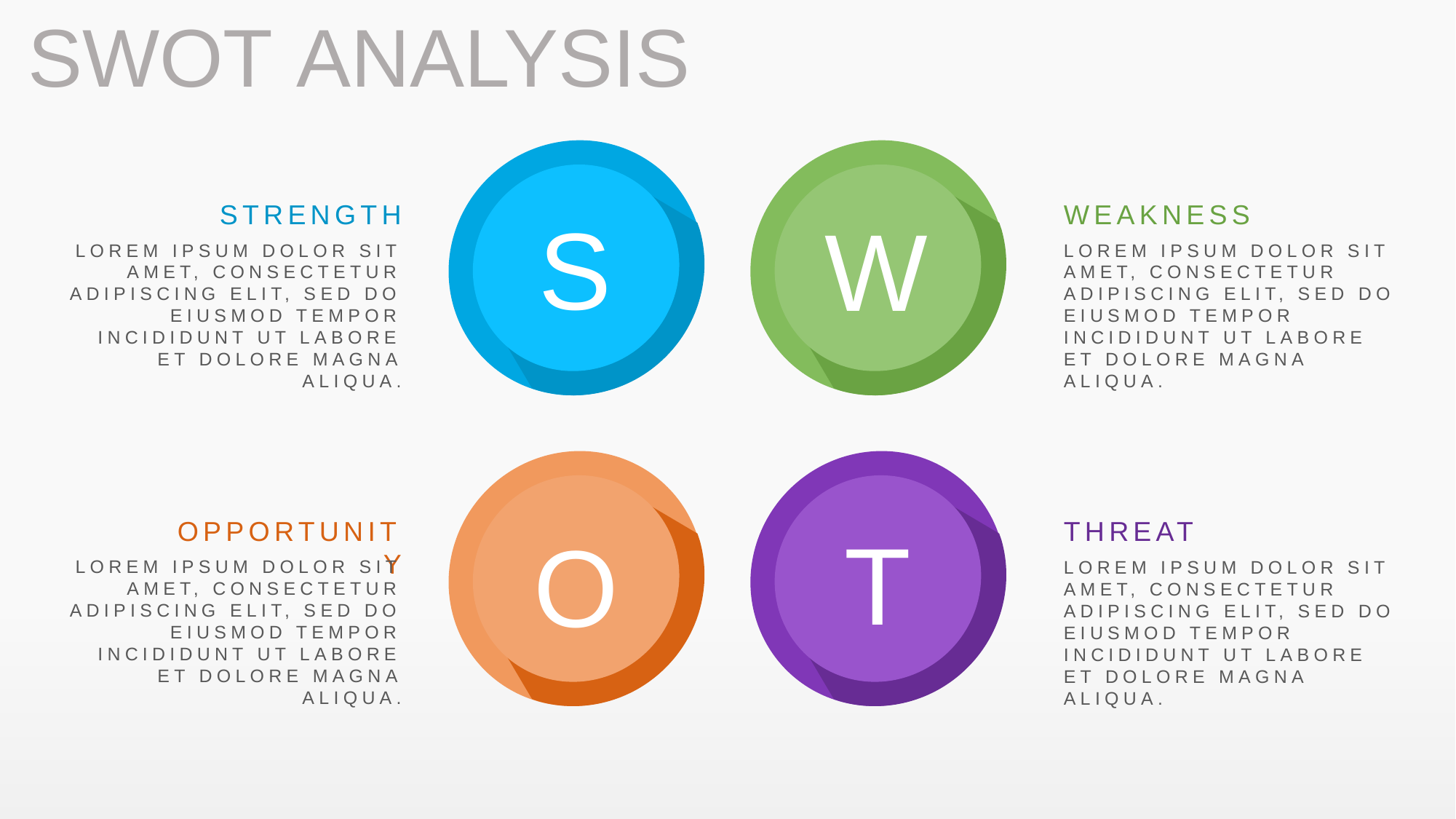

SWOT ANALYSIS

STRENGTH
WEAKNESS
S
W
LOREM IPSUM DOLOR SIT AMET, CONSECTETUR ADIPISCING ELIT, SED DO EIUSMOD TEMPOR INCIDIDUNT UT LABORE ET DOLORE MAGNA ALIQUA.
LOREM IPSUM DOLOR SIT AMET, CONSECTETUR ADIPISCING ELIT, SED DO EIUSMOD TEMPOR INCIDIDUNT UT LABORE ET DOLORE MAGNA ALIQUA.

OPPORTUNITY
THREAT
T
O
LOREM IPSUM DOLOR SIT AMET, CONSECTETUR ADIPISCING ELIT, SED DO EIUSMOD TEMPOR INCIDIDUNT UT LABORE ET DOLORE MAGNA ALIQUA.
LOREM IPSUM DOLOR SIT AMET, CONSECTETUR ADIPISCING ELIT, SED DO EIUSMOD TEMPOR INCIDIDUNT UT LABORE ET DOLORE MAGNA ALIQUA.